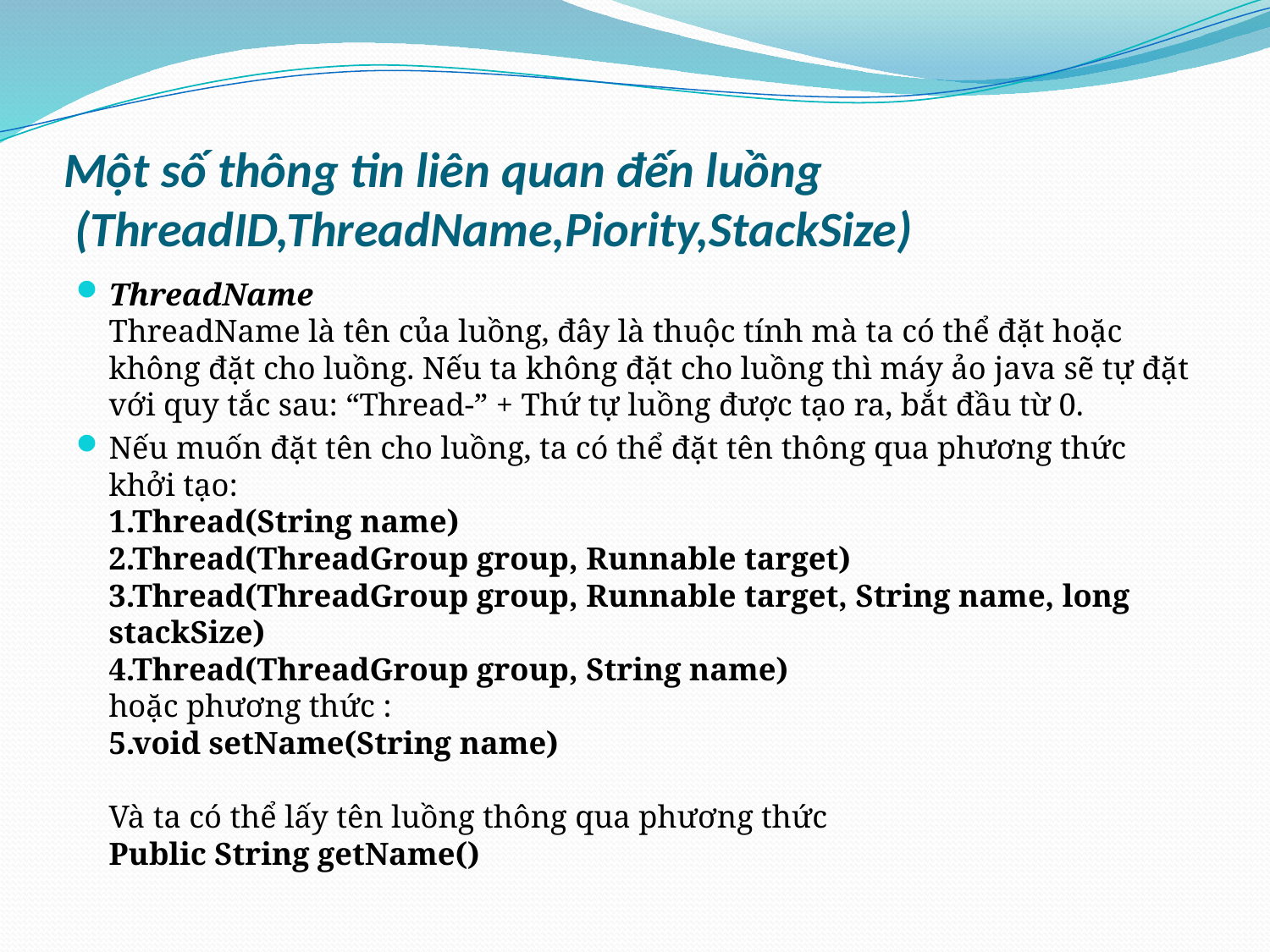

# Một số thông tin liên quan đến luồng (ThreadID,ThreadName,Piority,StackSize)
ThreadName
ThreadName là tên của luồng, đây là thuộc tính mà ta có thể đặt hoặc không đặt cho luồng. Nếu ta không đặt cho luồng thì máy ảo java sẽ tự đặt với quy tắc sau: “Thread-” + Thứ tự luồng được tạo ra, bắt đầu từ 0.
Nếu muốn đặt tên cho luồng, ta có thể đặt tên thông qua phương thức khởi tạo:
1.Thread(String name)
2.Thread(ThreadGroup group, Runnable target)
3.Thread(ThreadGroup group, Runnable target, String name, long stackSize)
4.Thread(ThreadGroup group, String name)
hoặc phương thức :
5.void setName(String name)
Và ta có thể lấy tên luồng thông qua phương thức
Public String getName()